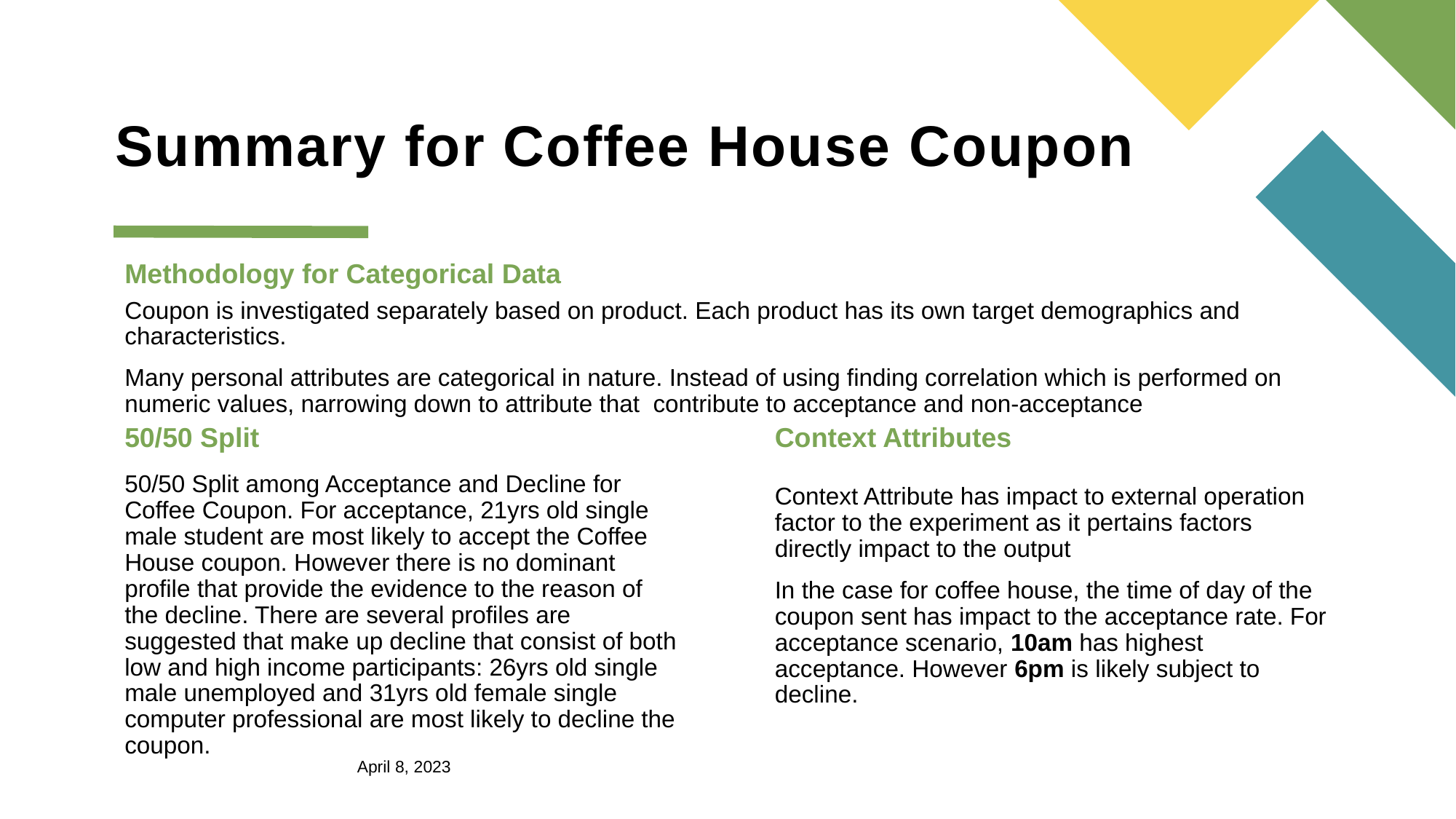

# Summary for Coffee House Coupon
Methodology for Categorical Data
Coupon is investigated separately based on product. Each product has its own target demographics and characteristics.
Many personal attributes are categorical in nature. Instead of using finding correlation which is performed on numeric values, narrowing down to attribute that  contribute to acceptance and non-acceptance

50/50 Split
Context Attributes
50/50 Split among Acceptance and Decline for Coffee Coupon. For acceptance, 21yrs old single male student are most likely to accept the Coffee House coupon. However there is no dominant profile that provide the evidence to the reason of the decline. There are several profiles are suggested that make up decline that consist of both low and high income participants: 26yrs old single male unemployed and 31yrs old female single computer professional are most likely to decline the coupon.
Context Attribute has impact to external operation factor to the experiment as it pertains factors directly impact to the output
In the case for coffee house, the time of day of the coupon sent has impact to the acceptance rate. For acceptance scenario, 10am has highest acceptance. However 6pm is likely subject to decline.

April 8, 2023